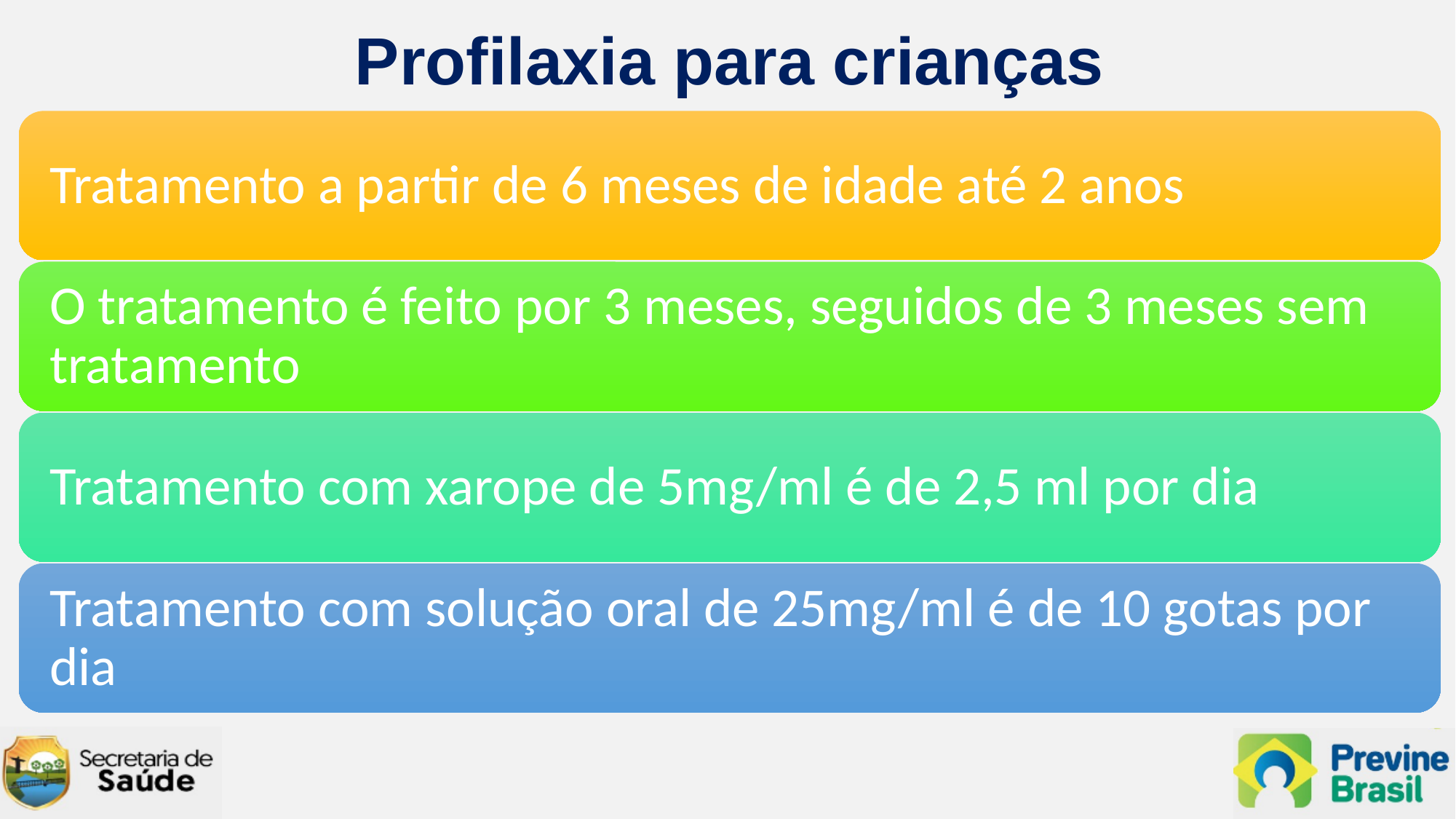

# Profilaxia para crianças
Tratamento a partir de 6 meses de idade até 2 anos
O tratamento é feito por 3 meses, seguidos de 3 meses sem tratamento
Tratamento com xarope de 5mg/ml é de 2,5 ml por dia
Tratamento com solução oral de 25mg/ml é de 10 gotas por dia